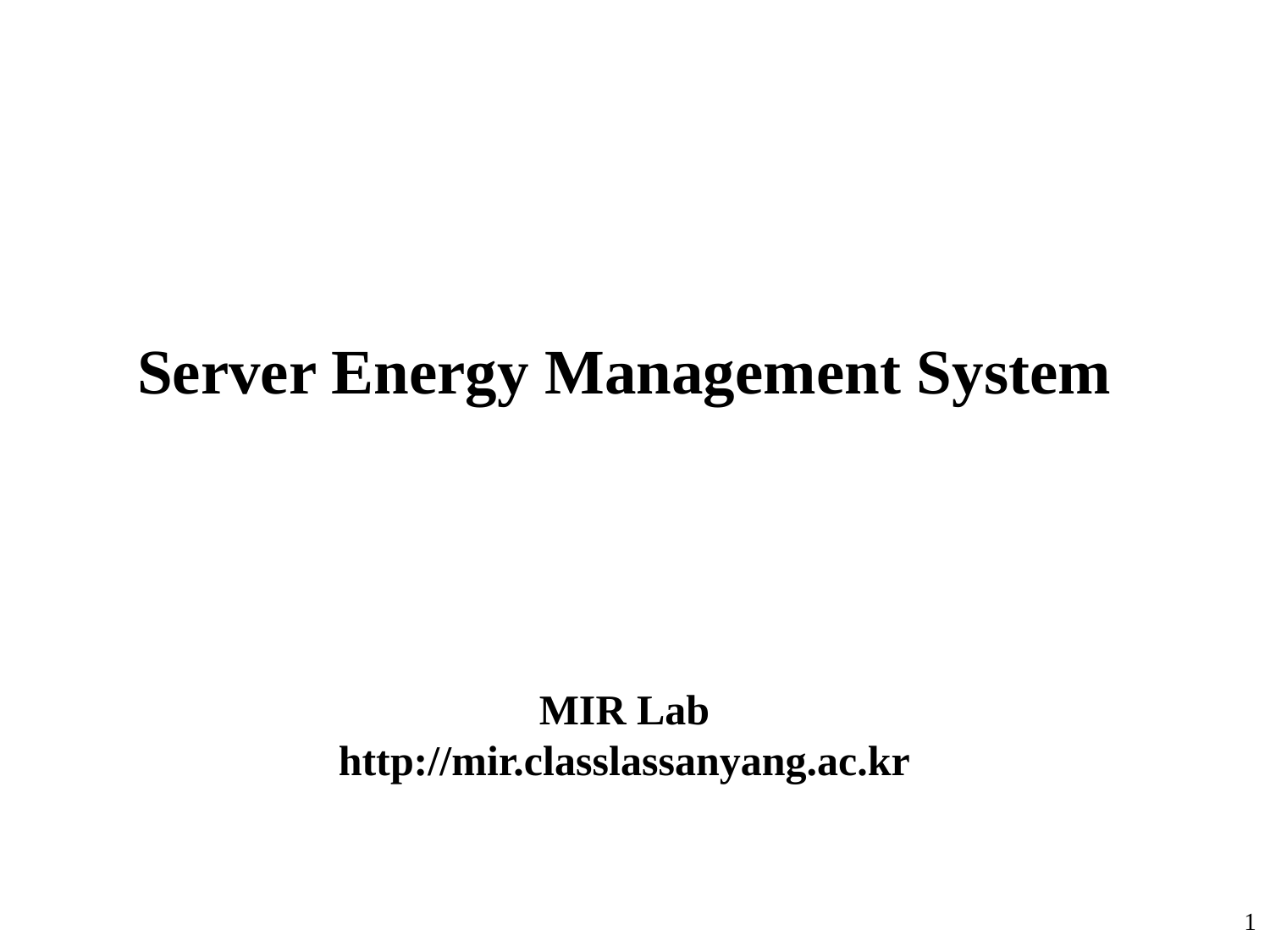

# Server Energy Management System
MIR Lab
http://mir.classlassanyang.ac.kr

1